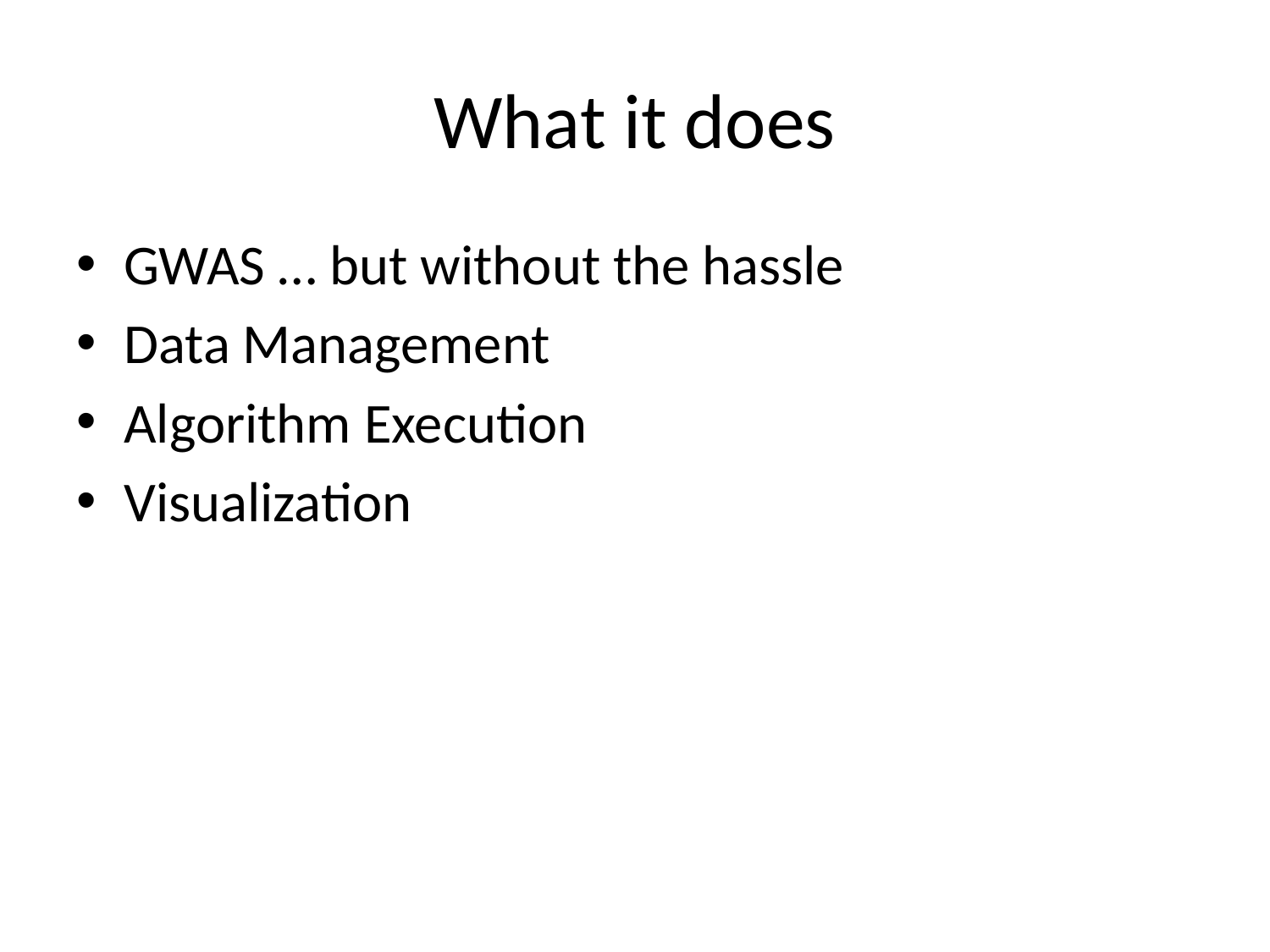

# What it does
GWAS … but without the hassle
Data Management
Algorithm Execution
Visualization